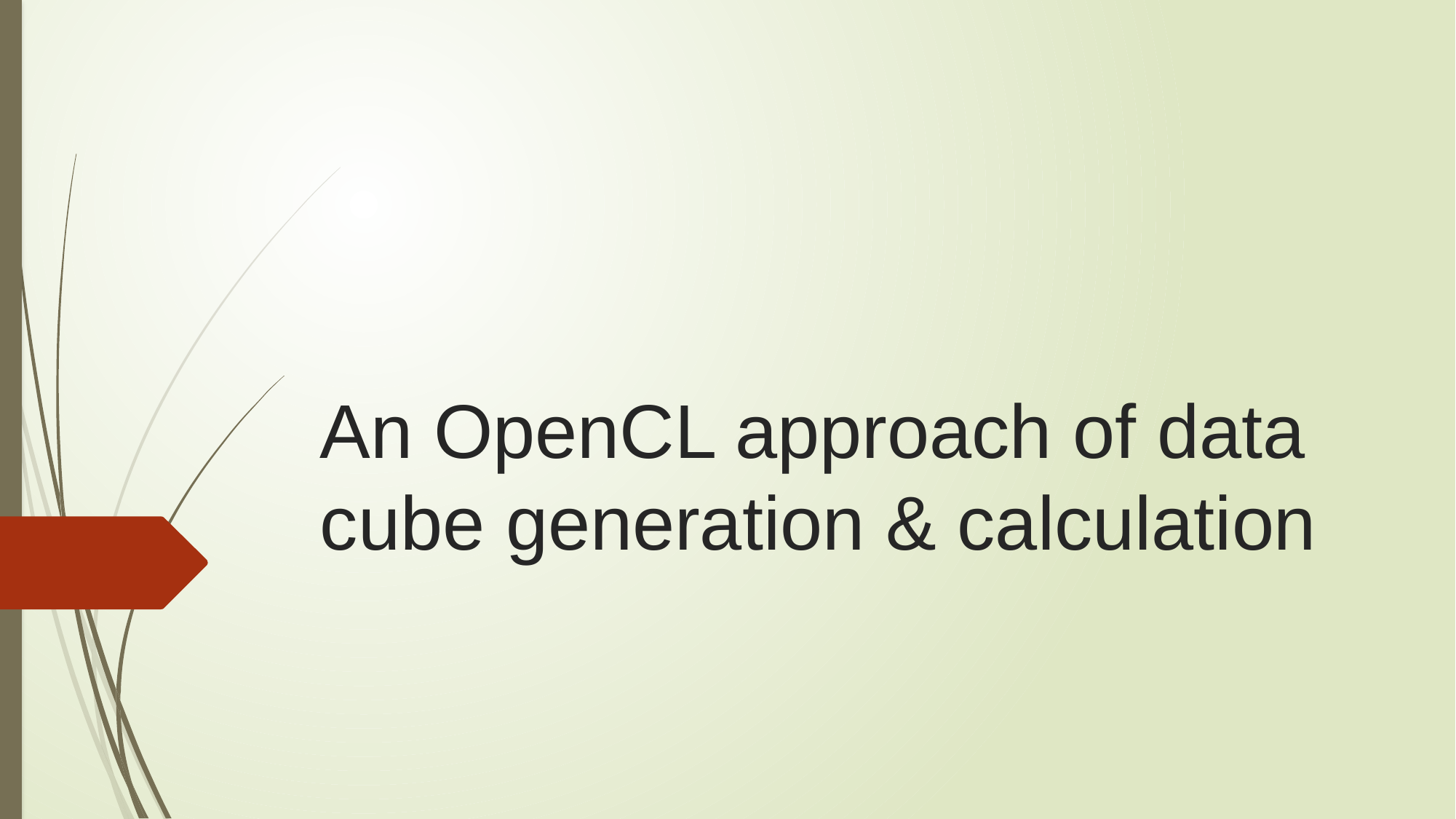

# An OpenCL approach of data cube generation & calculation